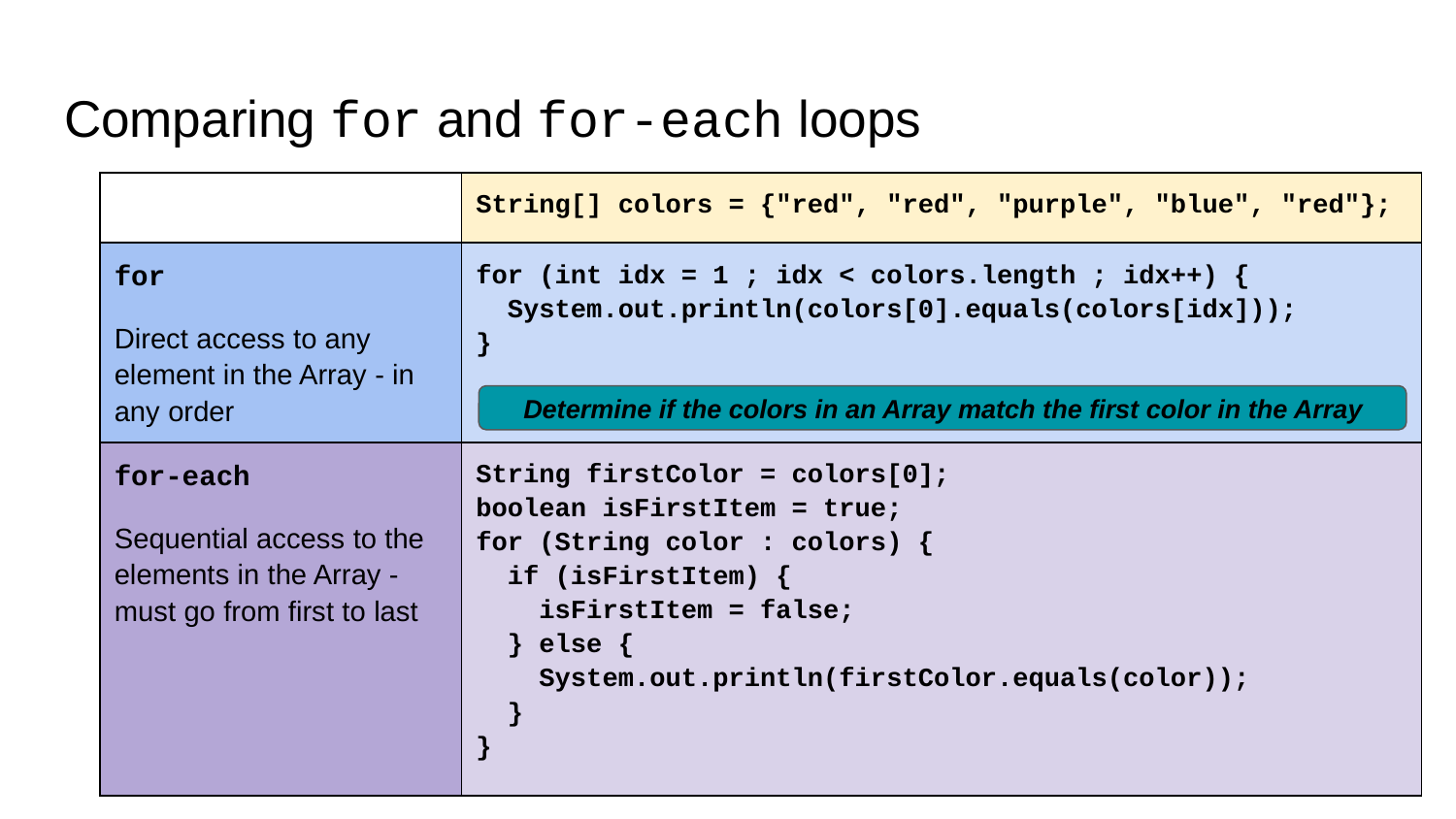

# Comparing for and for-each loops
|  | String[] colors = {"red", "red", "purple", "blue", "red"}; |
| --- | --- |
| for Direct access to any element in the Array - in any order | for (int idx = 1 ; idx < colors.length ; idx++) { System.out.println(colors[0].equals(colors[idx])); } |
| for-each Sequential access to the elements in the Array - must go from first to last | String firstColor = colors[0]; boolean isFirstItem = true; for (String color : colors) { if (isFirstItem) { isFirstItem = false; } else { System.out.println(firstColor.equals(color)); } } |
Determine if the colors in an Array match the first color in the Array